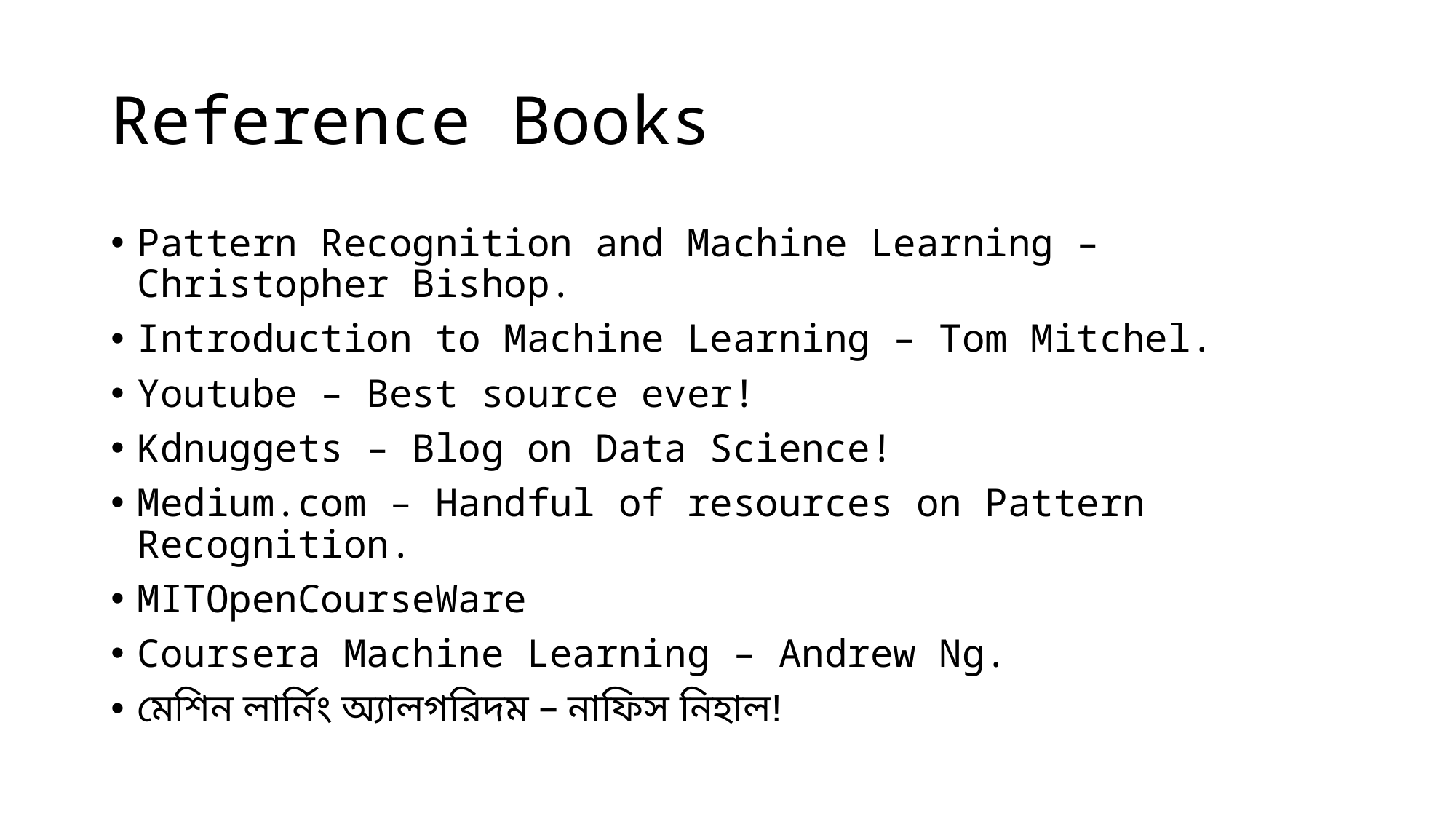

# Reference Books
Pattern Recognition and Machine Learning – Christopher Bishop.
Introduction to Machine Learning – Tom Mitchel.
Youtube – Best source ever!
Kdnuggets – Blog on Data Science!
Medium.com – Handful of resources on Pattern Recognition.
MITOpenCourseWare
Coursera Machine Learning – Andrew Ng.
মেশিন লার্নিং অ্যালগরিদম – নাফিস নিহাল!